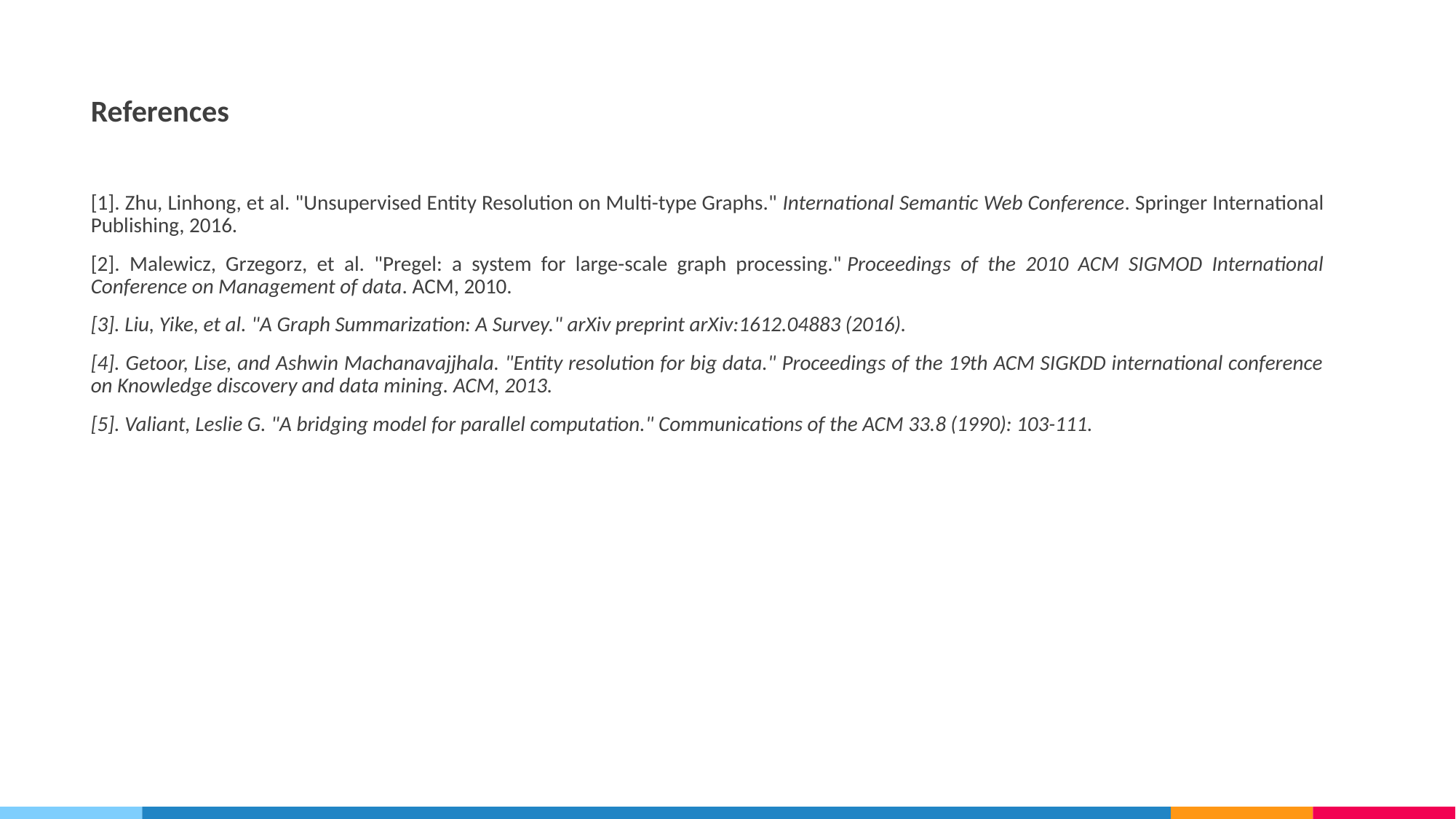

References

[1]. Zhu, Linhong, et al. "Unsupervised Entity Resolution on Multi-type Graphs." International Semantic Web Conference. Springer International Publishing, 2016.
[2]. Malewicz, Grzegorz, et al. "Pregel: a system for large-scale graph processing." Proceedings of the 2010 ACM SIGMOD International Conference on Management of data. ACM, 2010.
[3]. Liu, Yike, et al. "A Graph Summarization: A Survey." arXiv preprint arXiv:1612.04883 (2016).
[4]. Getoor, Lise, and Ashwin Machanavajjhala. "Entity resolution for big data." Proceedings of the 19th ACM SIGKDD international conference on Knowledge discovery and data mining. ACM, 2013.
[5]. Valiant, Leslie G. "A bridging model for parallel computation." Communications of the ACM 33.8 (1990): 103-111.